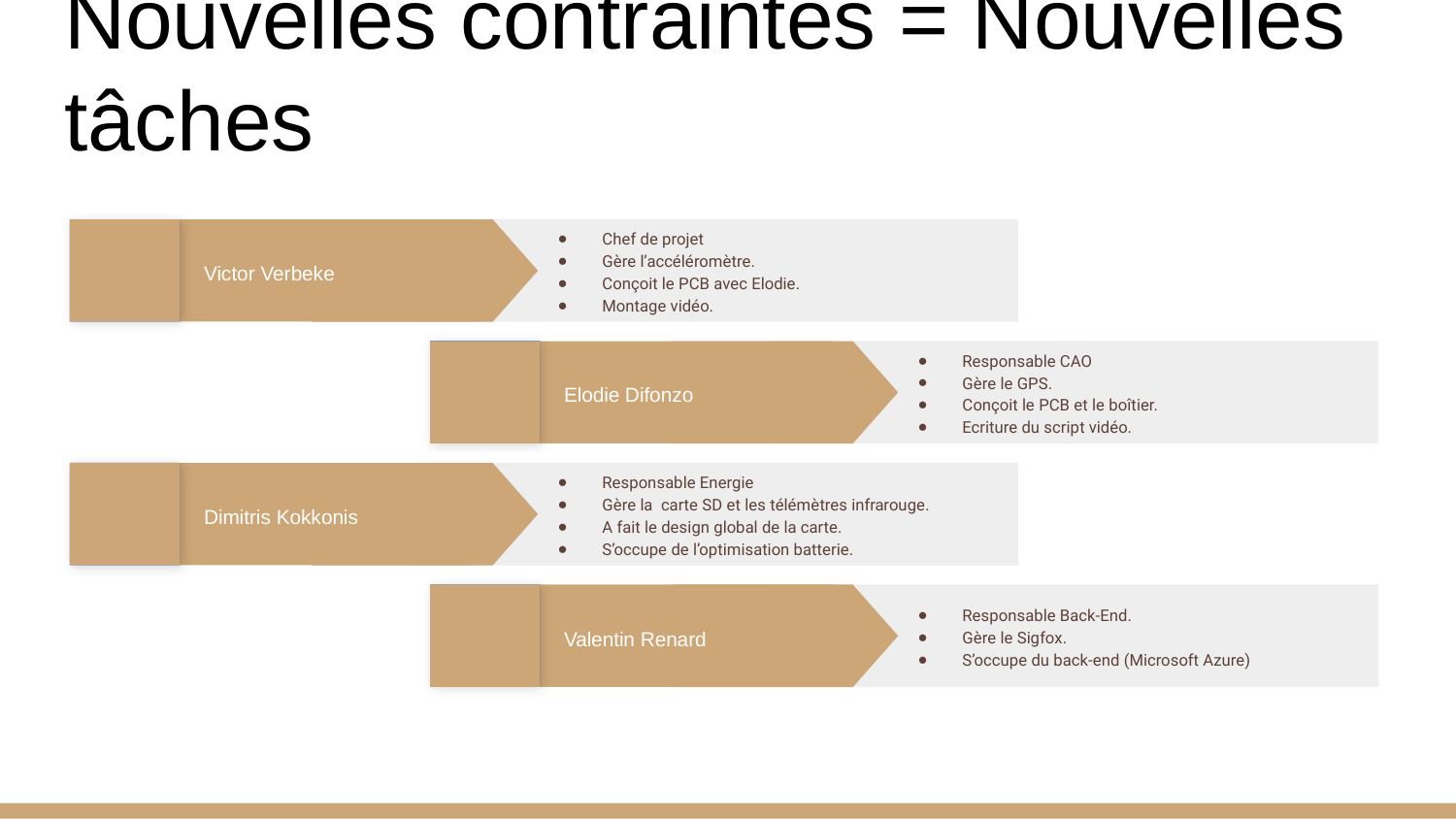

# Nouvelles contraintes = Nouvelles tâches

Chef de projet
Gère l’accéléromètre.
Conçoit le PCB avec Elodie.
Montage vidéo.
Victor Verbeke

Responsable CAO
Gère le GPS.
Conçoit le PCB et le boîtier.
Ecriture du script vidéo.
Elodie Difonzo

Responsable Energie
Gère la  carte SD et les télémètres infrarouge.
A fait le design global de la carte.
S’occupe de l’optimisation batterie.
Dimitris Kokkonis

Responsable Back-End.
Gère le Sigfox.
S’occupe du back-end (Microsoft Azure)
Valentin Renard